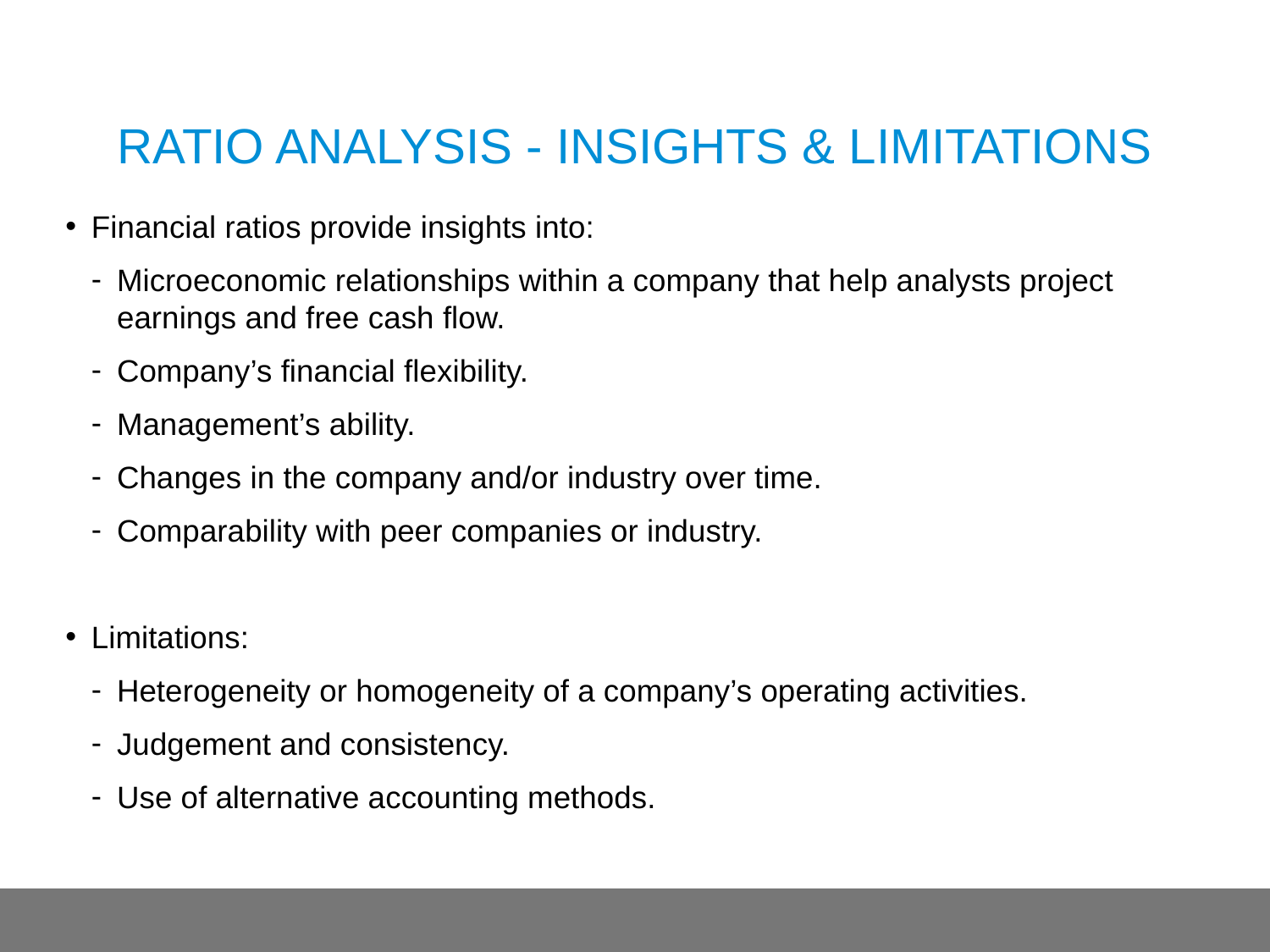

# Ratio Analysis - Insights & Limitations
Financial ratios provide insights into:
Microeconomic relationships within a company that help analysts project earnings and free cash flow.
Company’s financial flexibility.
Management’s ability.
Changes in the company and/or industry over time.
Comparability with peer companies or industry.

Limitations:
Heterogeneity or homogeneity of a company’s operating activities.
Judgement and consistency.
Use of alternative accounting methods.